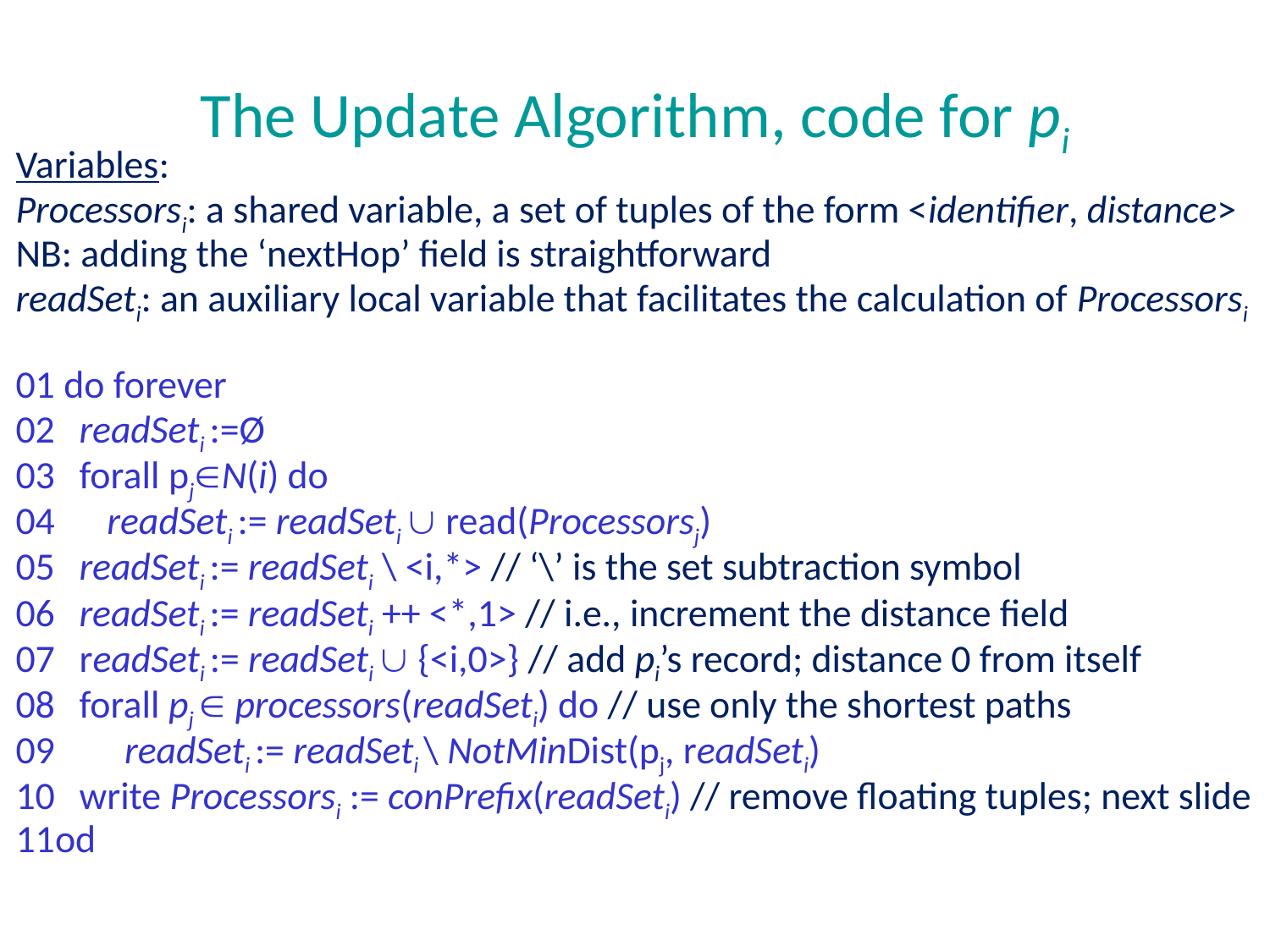

# The Update Algorithm, code for pi
Variables:
Processorsi: a shared variable, a set of tuples of the form <identifier, distance>
NB: adding the ‘nextHop’ field is straightforward
readSeti: an auxiliary local variable that facilitates the calculation of Processorsi

01 do forever
02	readSeti :=Ø
03	forall pj∈N(i) do
04      readSeti := readSeti ∪ read(Processorsj)
05	readSeti := readSeti \ <i,*> // ‘\’ is the set subtraction symbol
06	readSeti := readSeti ++ <*,1> // i.e., increment the distance field
07	readSeti := readSeti ∪ {<i,0>} // add pi’s record; distance 0 from itself
08	forall pj ∈ processors(readSeti) do // use only the shortest paths
09        readSeti := readSeti \ NotMinDist(pj, readSeti)
10 	write Processorsi := conPrefix(readSeti) // remove floating tuples; next slide
11od